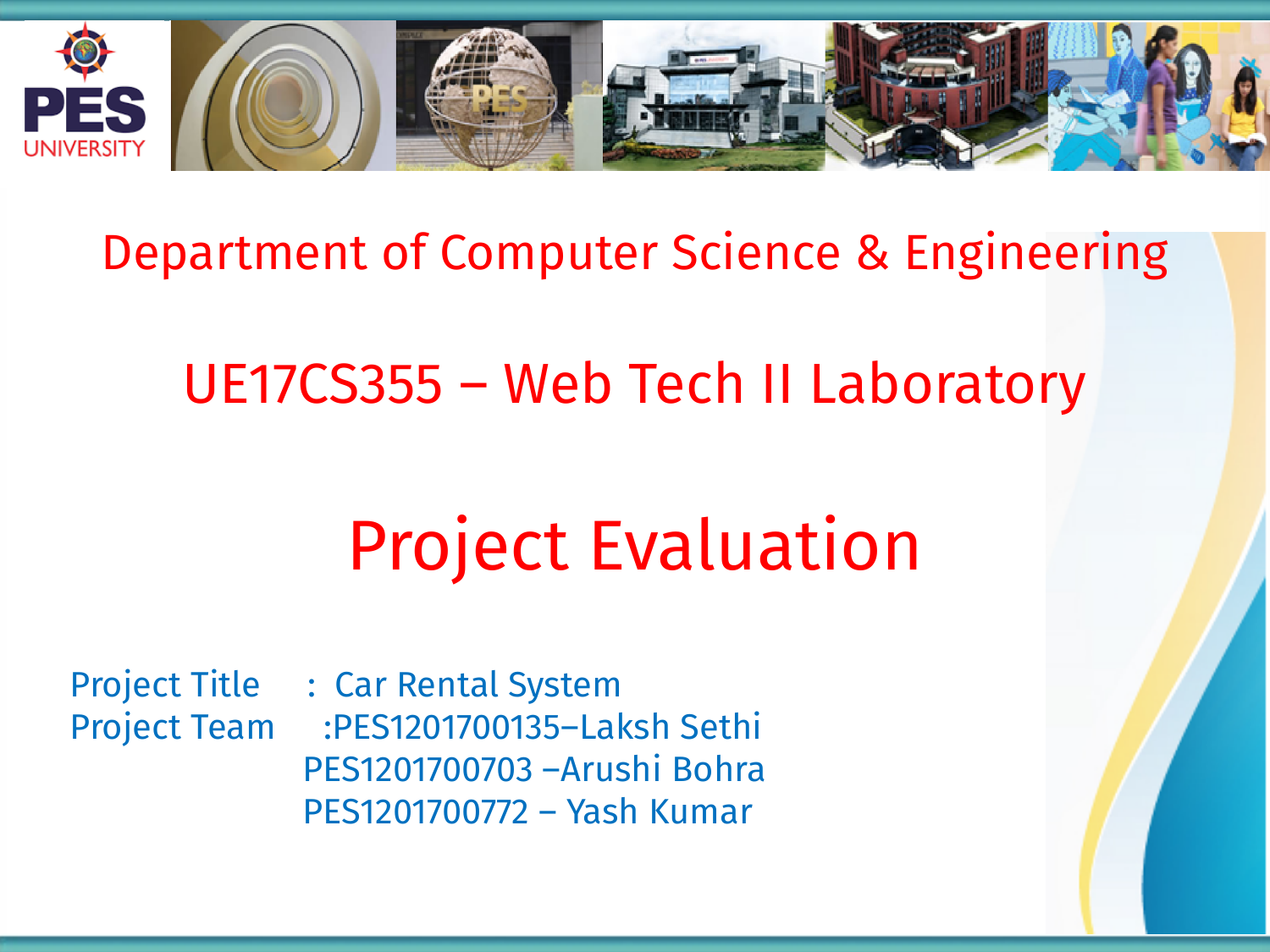

Department of Computer Science & Engineering

UE17CS355 – Web Tech II Laboratory

Project Evaluation
Project Title     :  Car Rental System
Project Team 	:PES1201700135–Laksh Sethi
                         PES1201700703 –Arushi Bohra
                         PES1201700772 – Yash Kumar